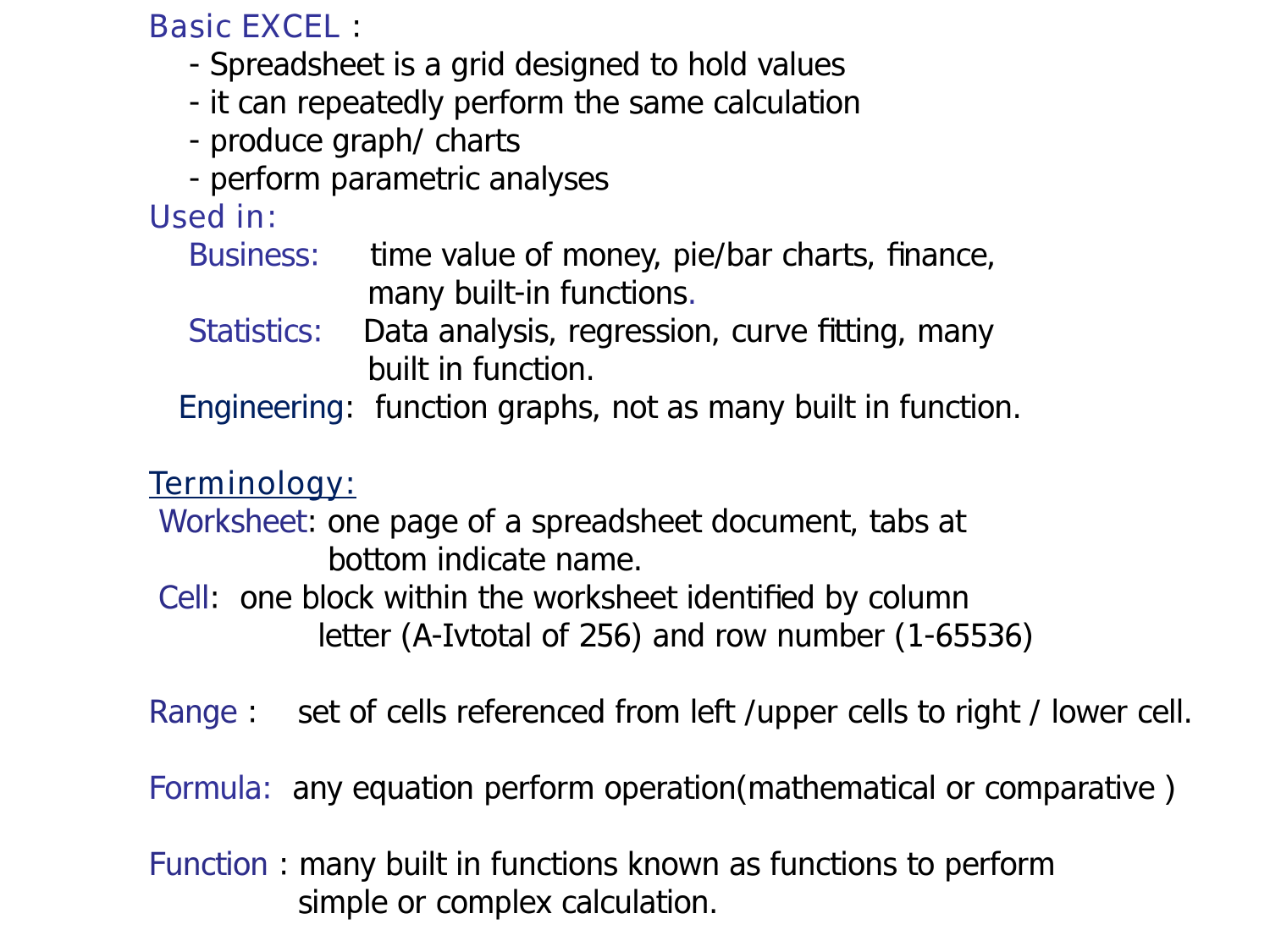

Basic EXCEL :
    - Spreadsheet is a grid designed to hold values
    - it can repeatedly perform the same calculation
    - produce graph/ charts
    - perform parametric analyses
Used in:
    Business:     time value of money, pie/bar charts, finance,
                      many built-in functions.
    Statistics:    Data analysis, regression, curve fitting, many
                      built in function.
   Engineering:  function graphs, not as many built in function.

Terminology:
 Worksheet: one page of a spreadsheet document, tabs at
                  bottom indicate name.
 Cell:  one block within the worksheet identified by column
                 letter (A-Ivtotal of 256) and row number (1-65536)

Range :    set of cells referenced from left /upper cells to right / lower cell.

Formula:  any equation perform operation(mathematical or comparative )

Function : many built in functions known as functions to perform
               simple or complex calculation.